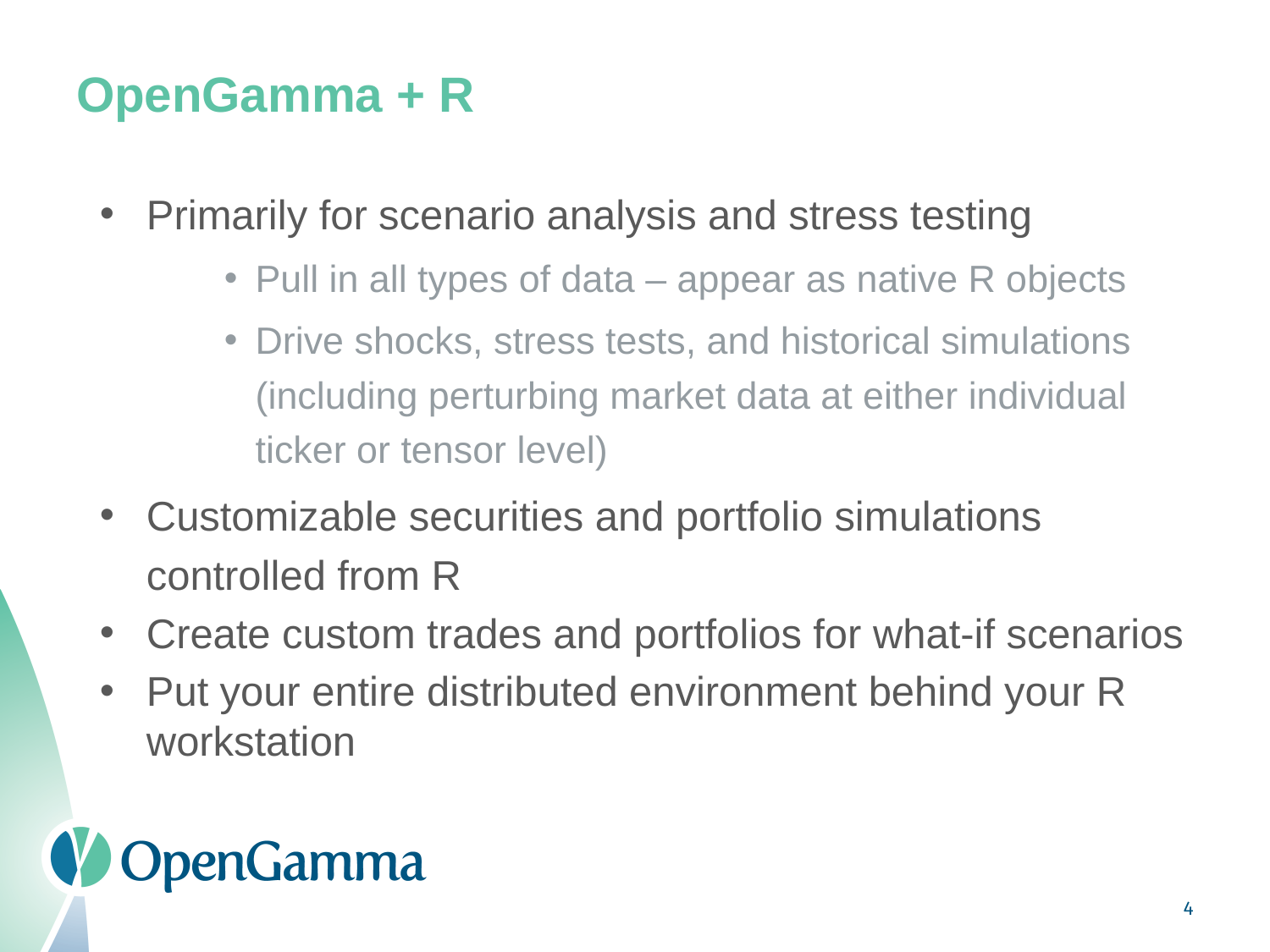

# OpenGamma + R
Primarily for scenario analysis and stress testing
Pull in all types of data – appear as native R objects
Drive shocks, stress tests, and historical simulations (including perturbing market data at either individual ticker or tensor level)
Customizable securities and portfolio simulations controlled from R
Create custom trades and portfolios for what-if scenarios
Put your entire distributed environment behind your R workstation

4